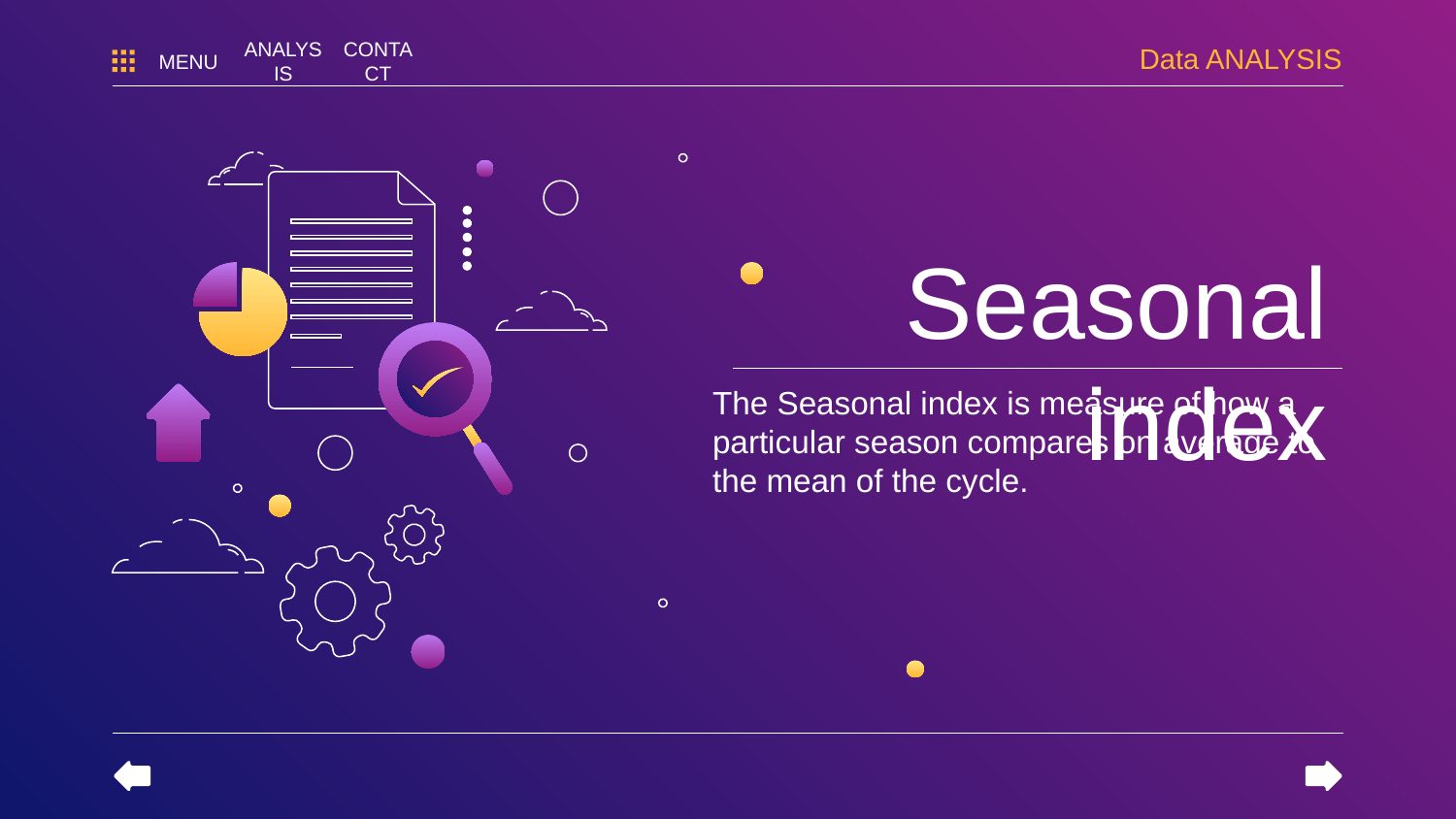

Data ANALYSIS
MENU
ANALYSIS
CONTACT

# Seasonal index

The Seasonal index is measure of how a particular season compares on average to the mean of the cycle.